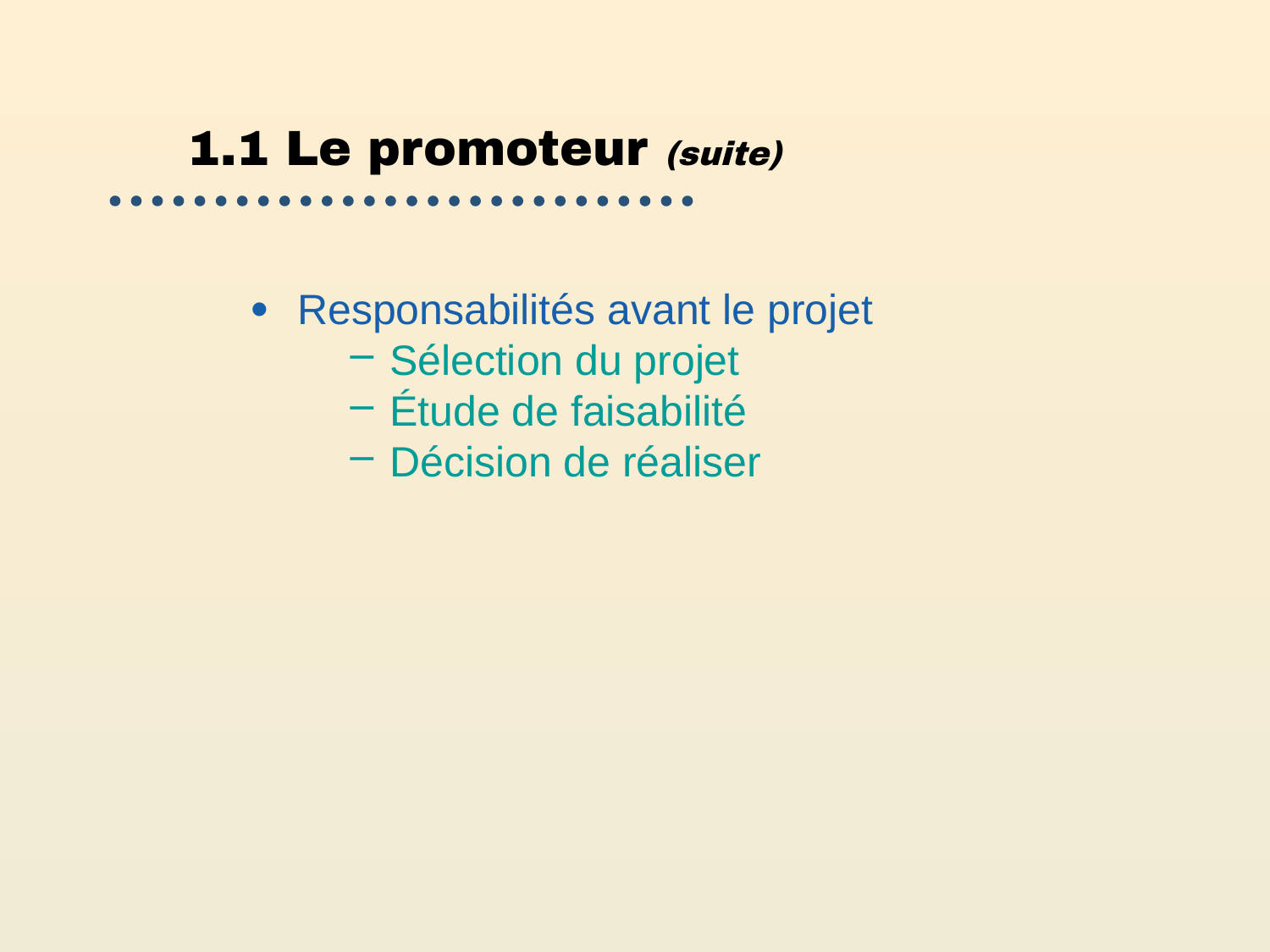

# 1.1 Le promoteur (suite)

Responsabilités avant le projet
Sélection du projet
Étude de faisabilité
Décision de réaliser